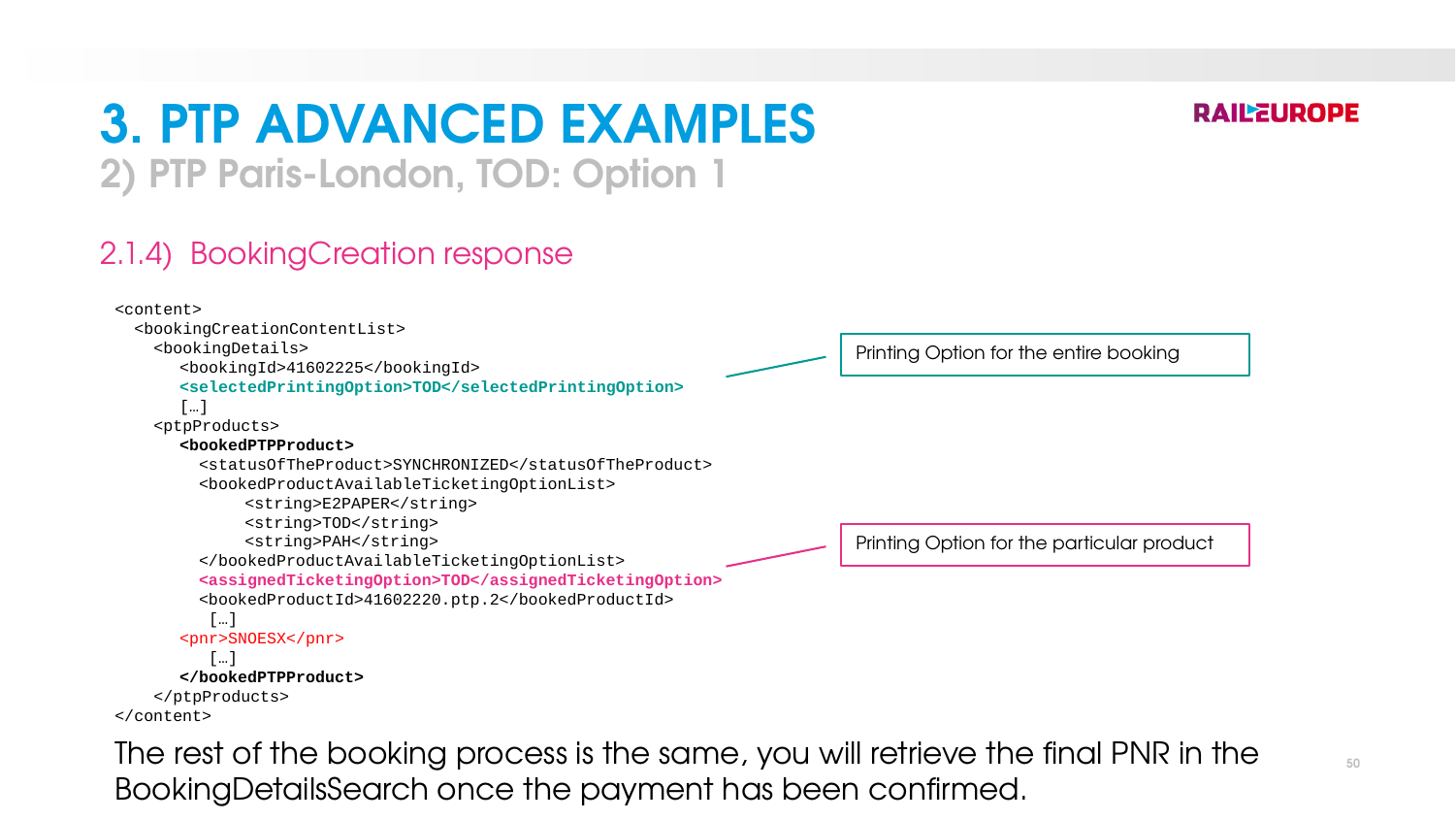

3. PTP Advanced Examples
2) PTP Paris-London, TOD: Option 1
2.1.4)  BookingCreation response
<content>
  <bookingCreationContentList>
    <bookingDetails>
<bookingId>41602225</bookingId>
<selectedPrintingOption>TOD</selectedPrintingOption>
[…]
    <ptpProducts>
<bookedPTPProduct>
  <statusOfTheProduct>SYNCHRONIZED</statusOfTheProduct>
  <bookedProductAvailableTicketingOptionList>
<string>E2PAPER</string>
<string>TOD</string>
<string>PAH</string>
  </bookedProductAvailableTicketingOptionList>
  <assignedTicketingOption>TOD</assignedTicketingOption>
  <bookedProductId>41602220.ptp.2</bookedProductId>
   […]
<pnr>SNOESX</pnr>
   […]
</bookedPTPProduct>
    </ptpProducts>
</content>
Printing Option for the entire booking
Printing Option for the particular product
The rest of the booking process is the same, you will retrieve the final PNR in the BookingDetailsSearch once the payment has been confirmed.
50